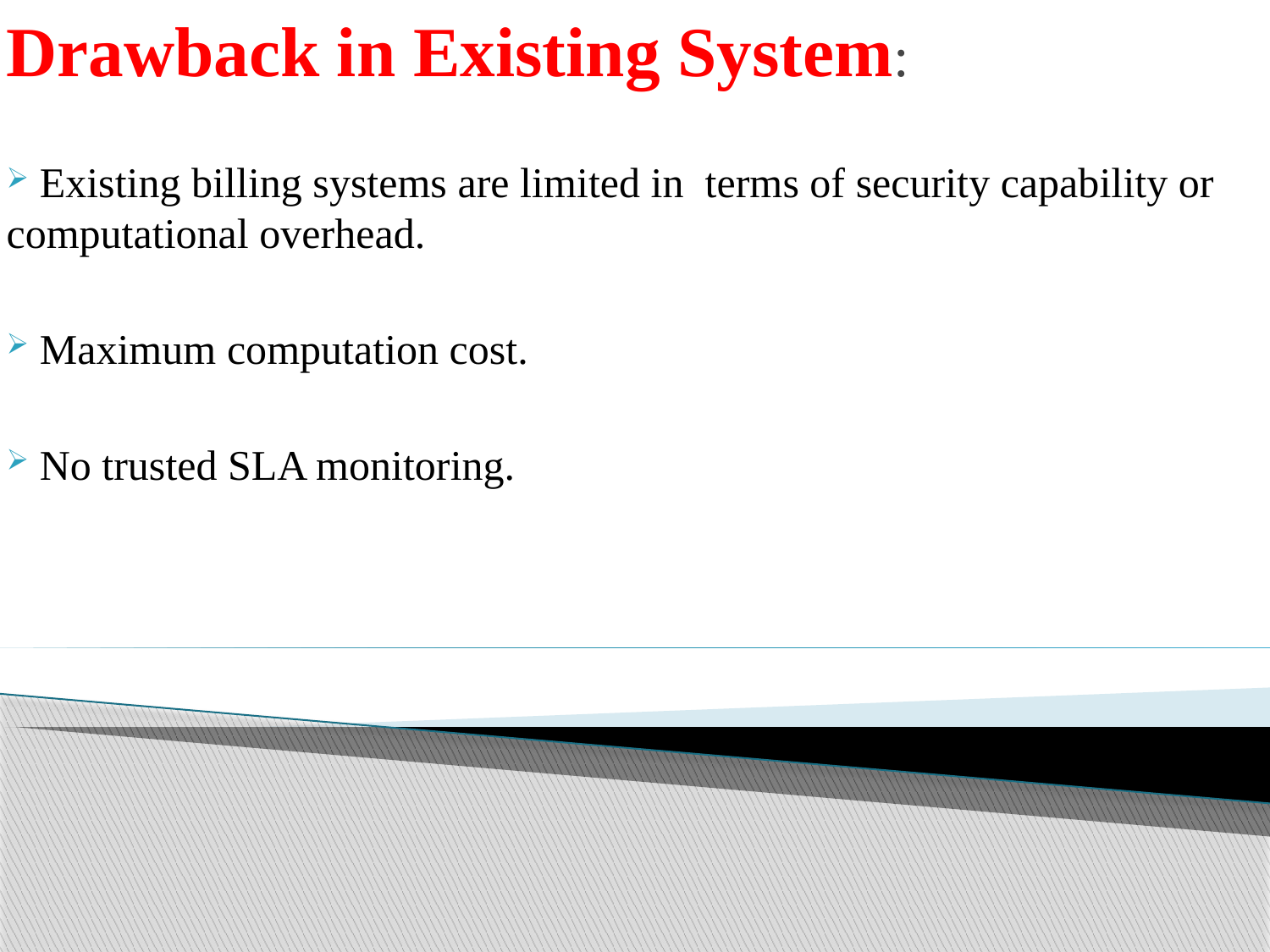

Drawback in Existing System:

 Existing billing systems are limited in  terms of security capability or computational overhead.

 Maximum computation cost.

 No trusted SLA monitoring.